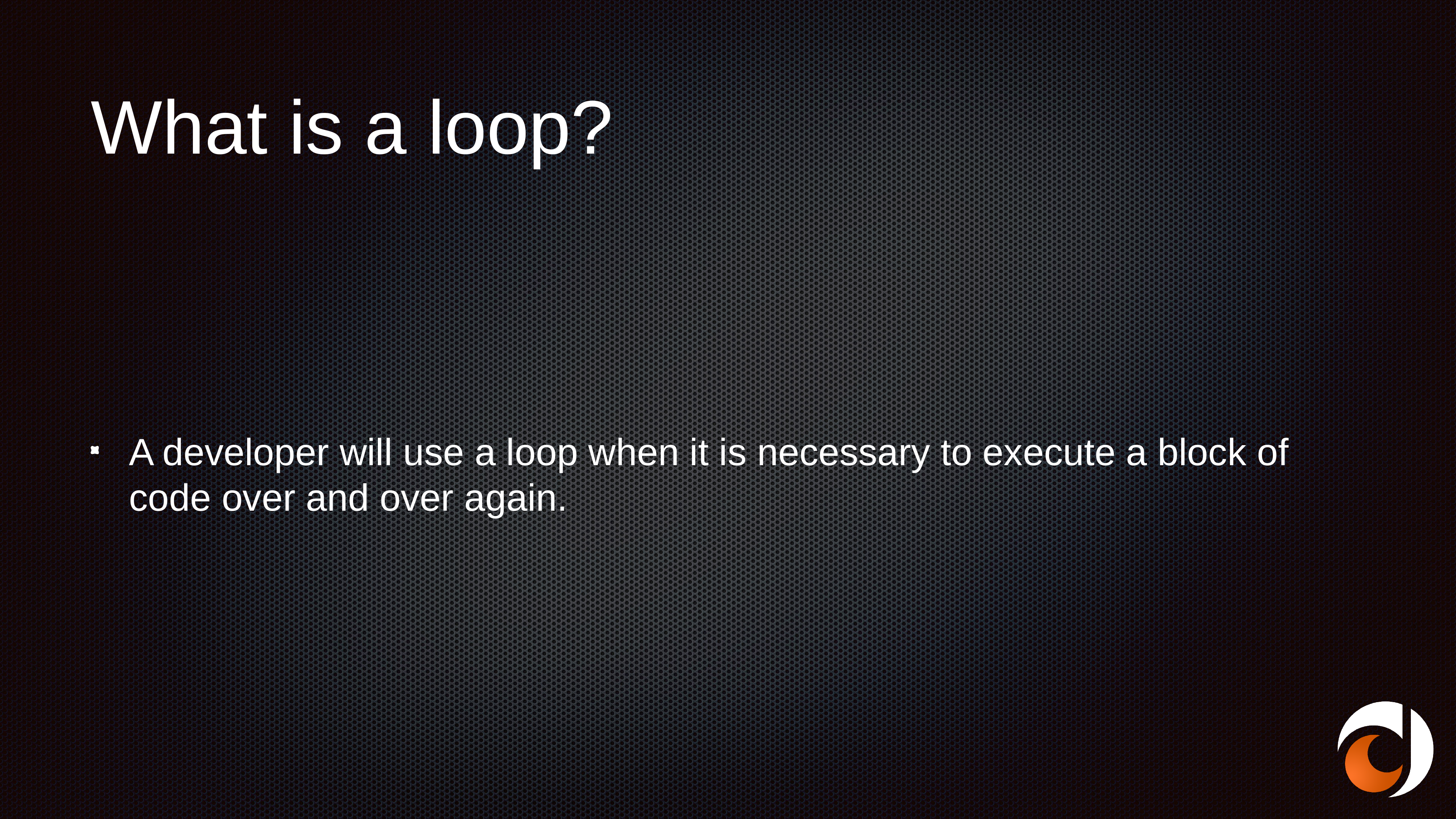

# What is a loop?
A developer will use a loop when it is necessary to execute a block of code over and over again.